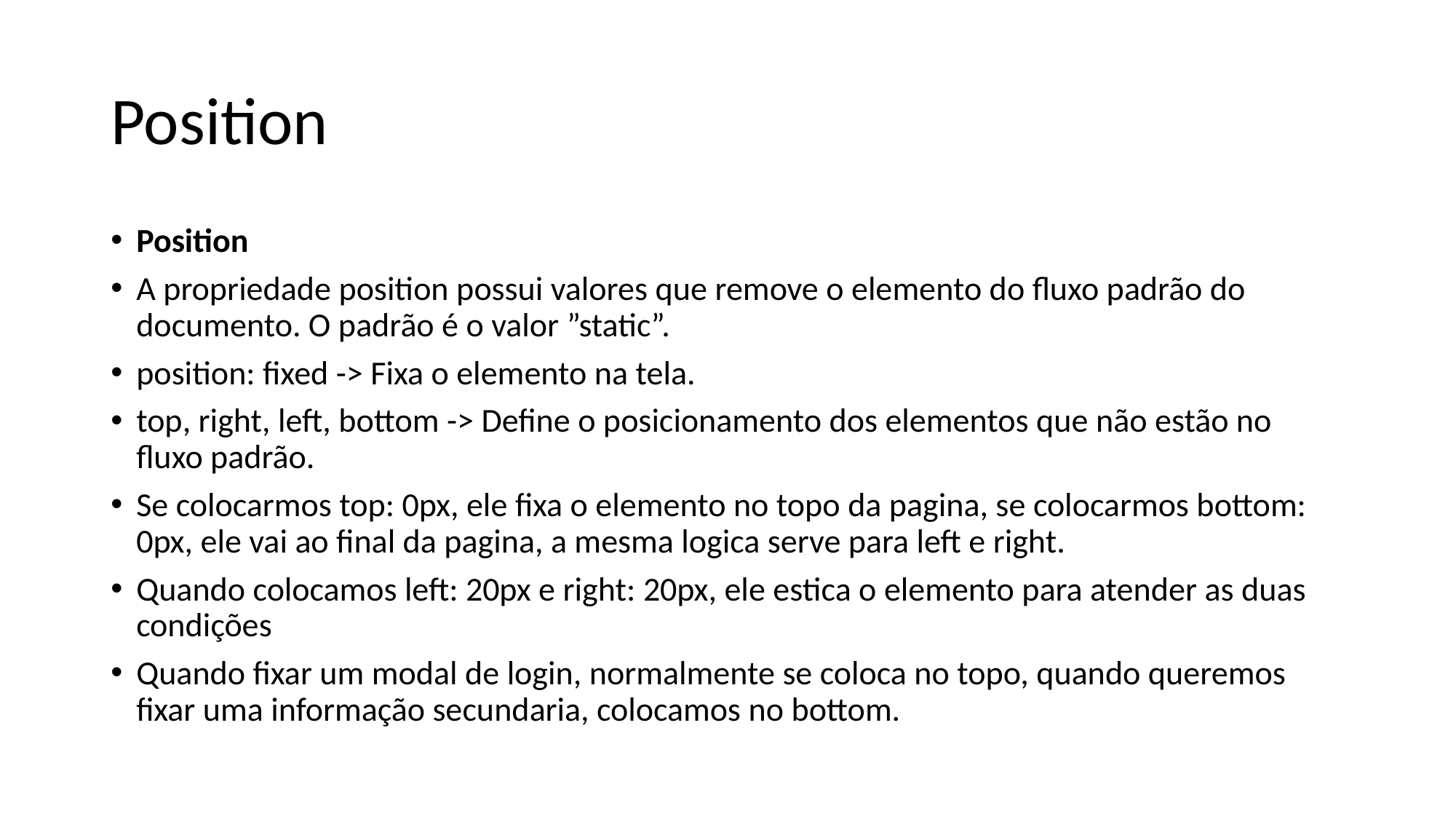

# Position
Position
A propriedade position possui valores que remove o elemento do fluxo padrão do documento. O padrão é o valor ”static”.
position: fixed -> Fixa o elemento na tela.
top, right, left, bottom -> Define o posicionamento dos elementos que não estão no fluxo padrão.
Se colocarmos top: 0px, ele fixa o elemento no topo da pagina, se colocarmos bottom: 0px, ele vai ao final da pagina, a mesma logica serve para left e right.
Quando colocamos left: 20px e right: 20px, ele estica o elemento para atender as duas condições
Quando fixar um modal de login, normalmente se coloca no topo, quando queremos fixar uma informação secundaria, colocamos no bottom.